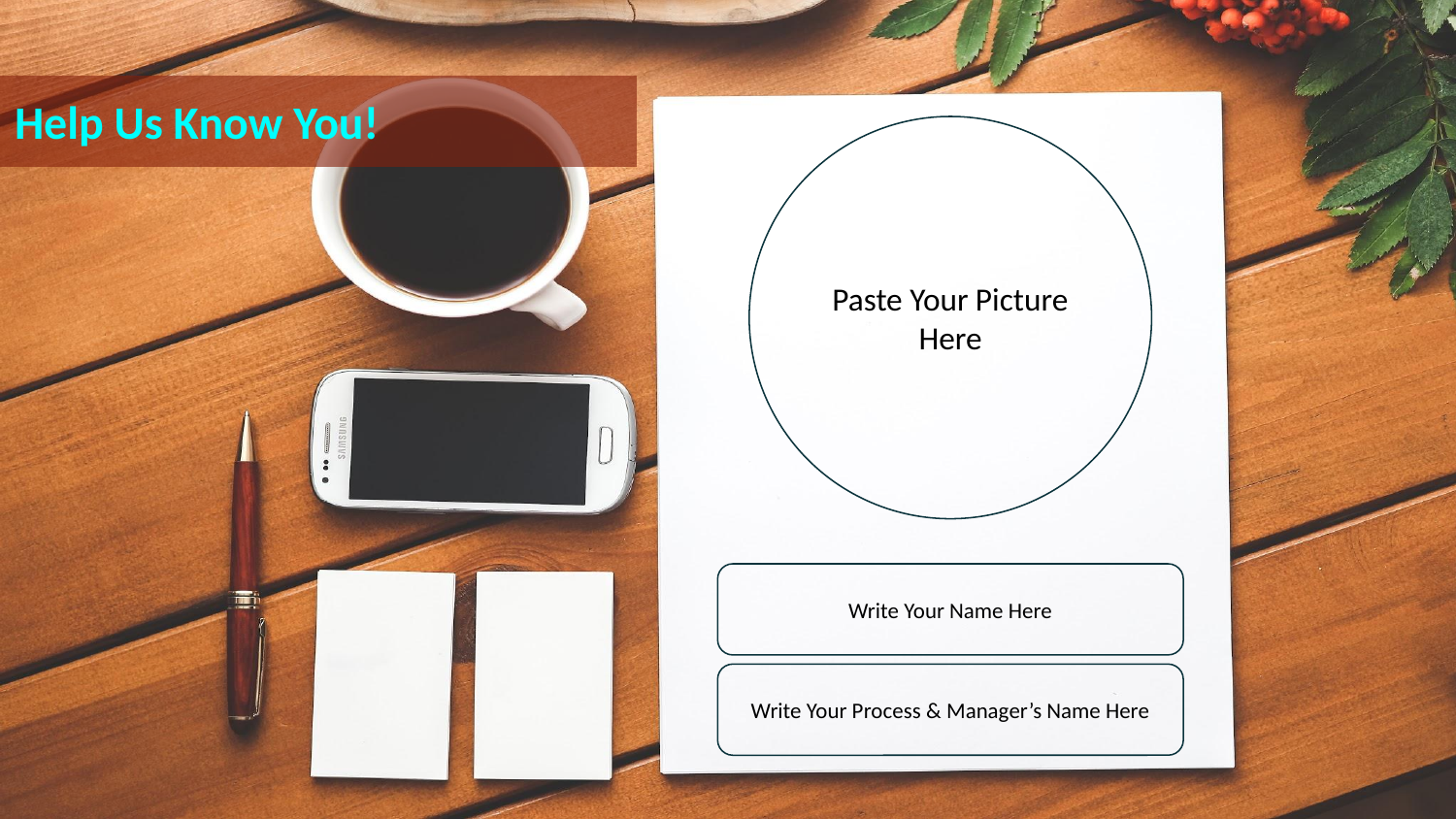

# Help Us Know You!
Paste Your Picture Here
Write Your Name Here
Write Your Process & Manager’s Name Here